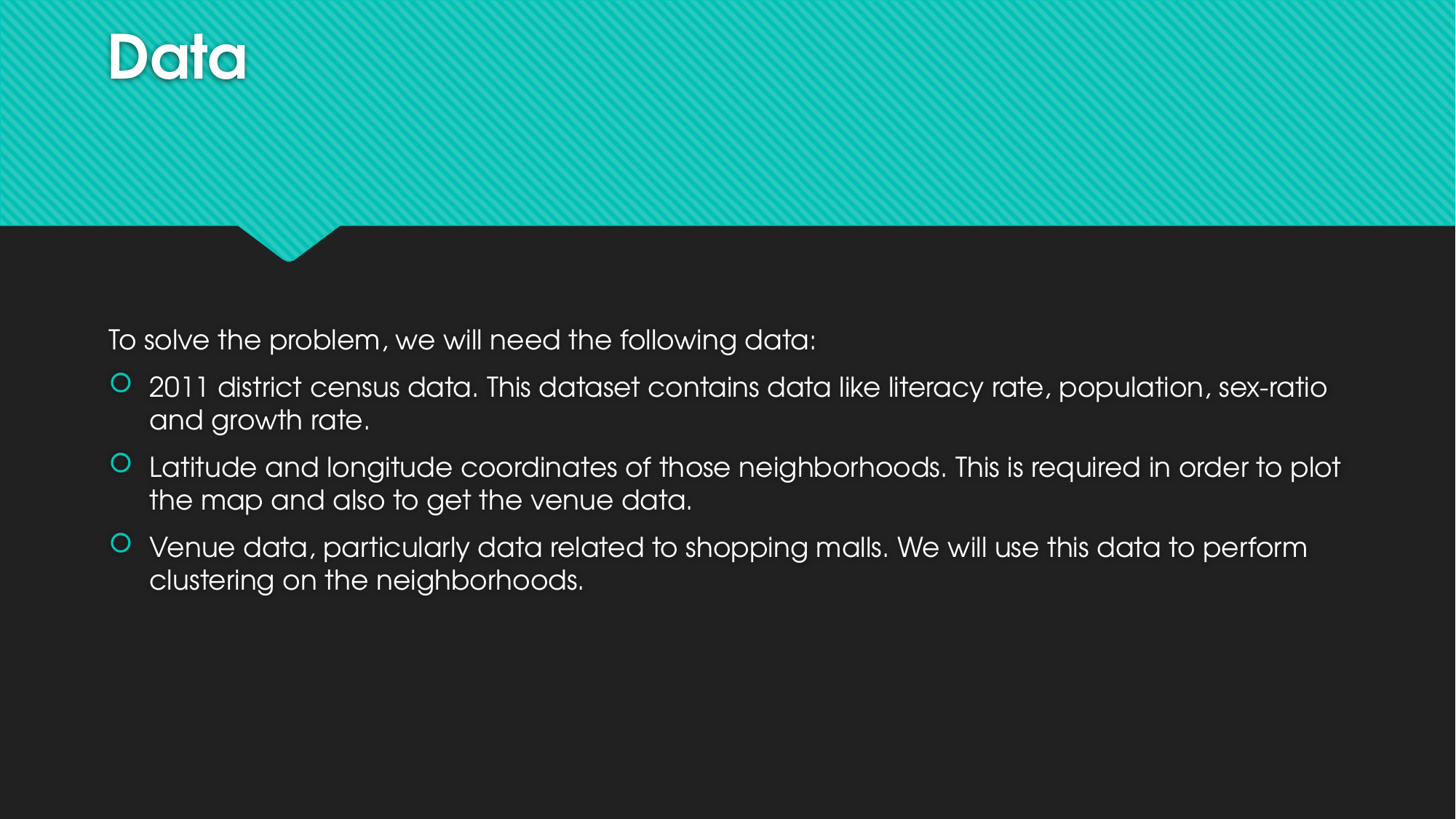

# Data
To solve the problem, we will need the following data:
2011 district census data. This dataset contains data like literacy rate, population, sex-ratio and growth rate.
Latitude and longitude coordinates of those neighborhoods. This is required in order to plot the map and also to get the venue data.
Venue data, particularly data related to shopping malls. We will use this data to perform clustering on the neighborhoods.